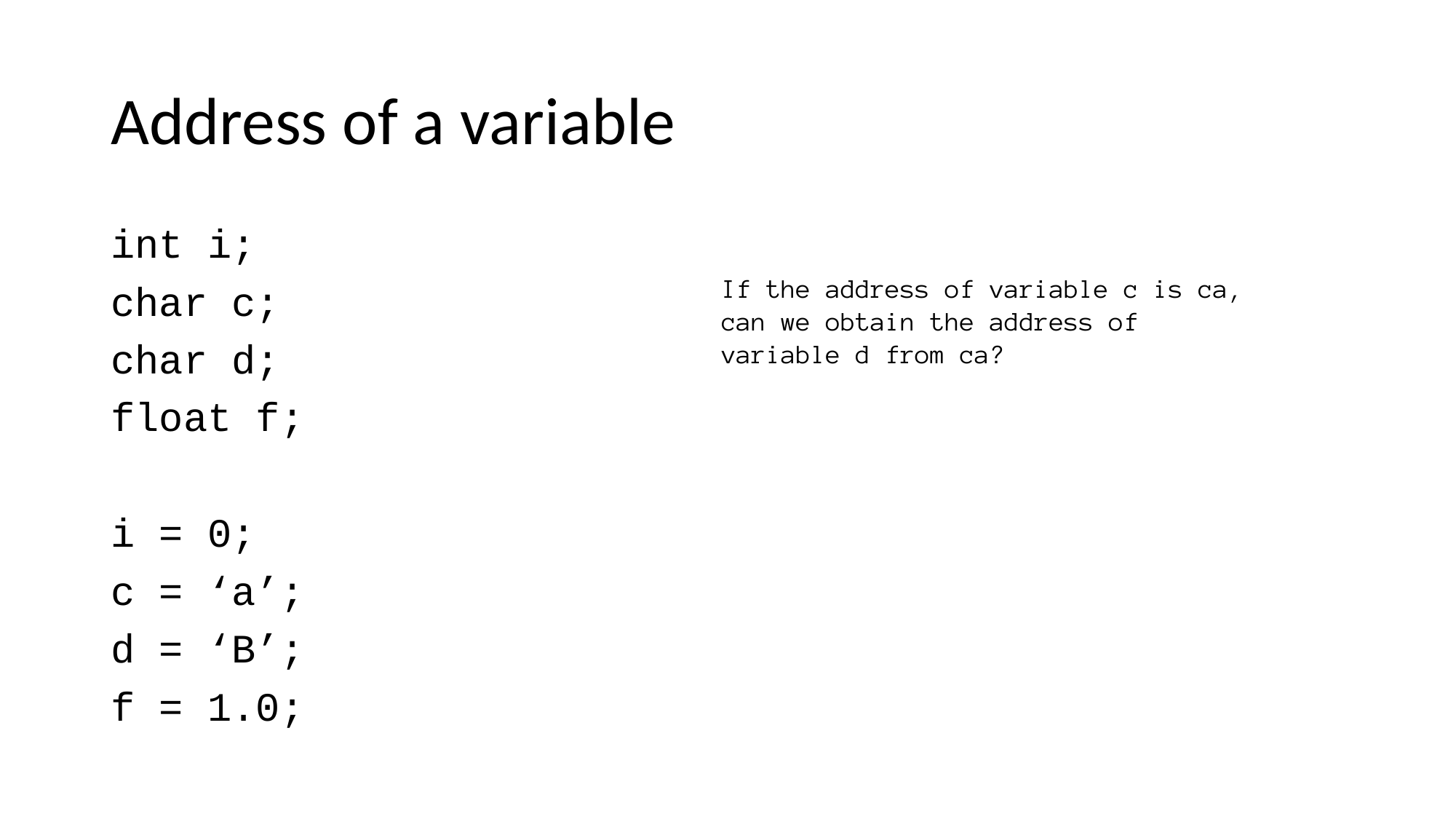

# Address of a variable
int i;
char c;
char d;
float f;

i = 0;
c = ‘a’;
d = ‘B’;
f = 1.0;

If the address of variable c is ca, can we obtain the address of variable d from ca?